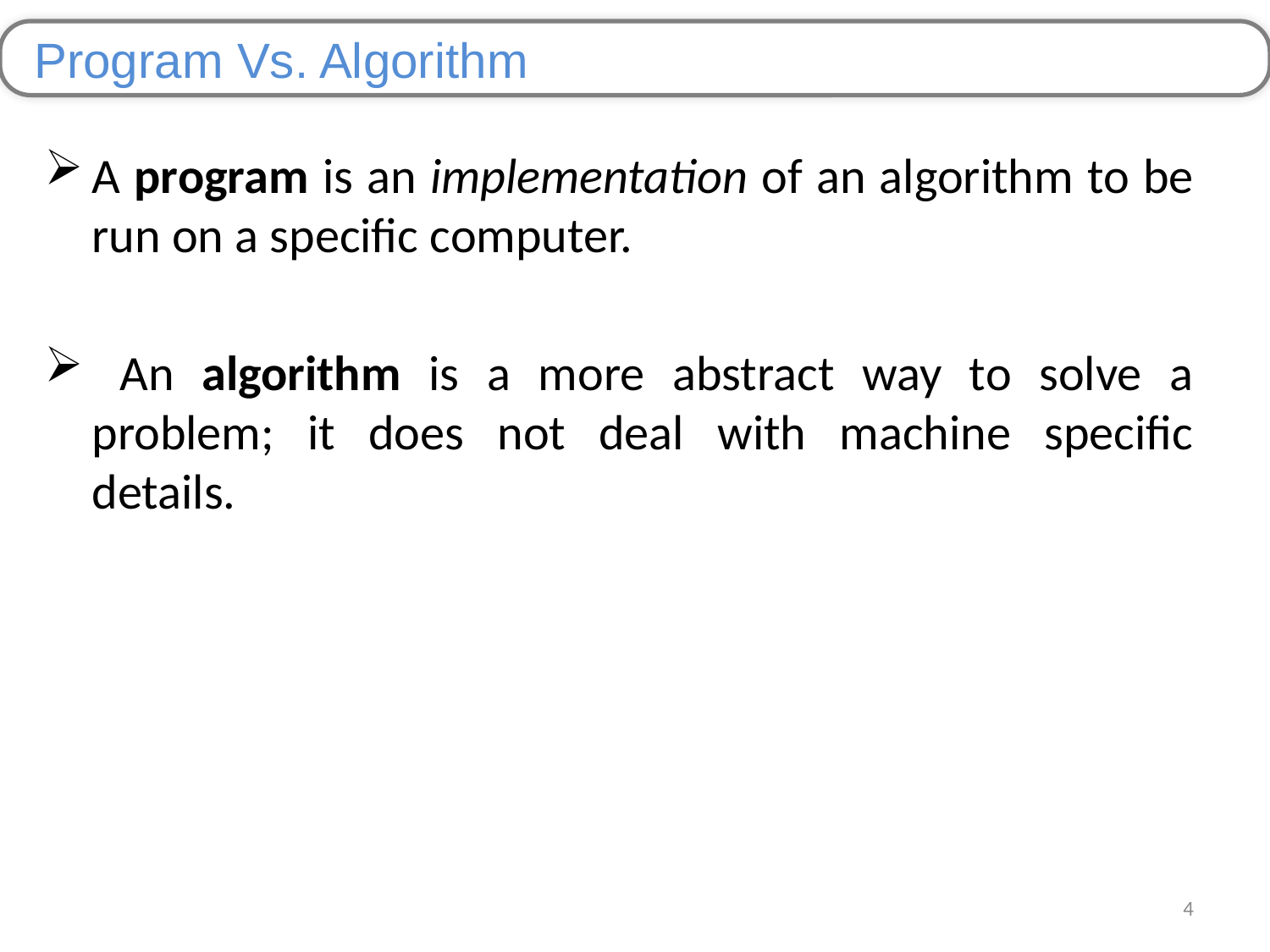

Program Vs. Algorithm
A program is an implementation of an algorithm to be run on a specific computer.

 An algorithm is a more abstract way to solve a problem; it does not deal with machine specific details.

4